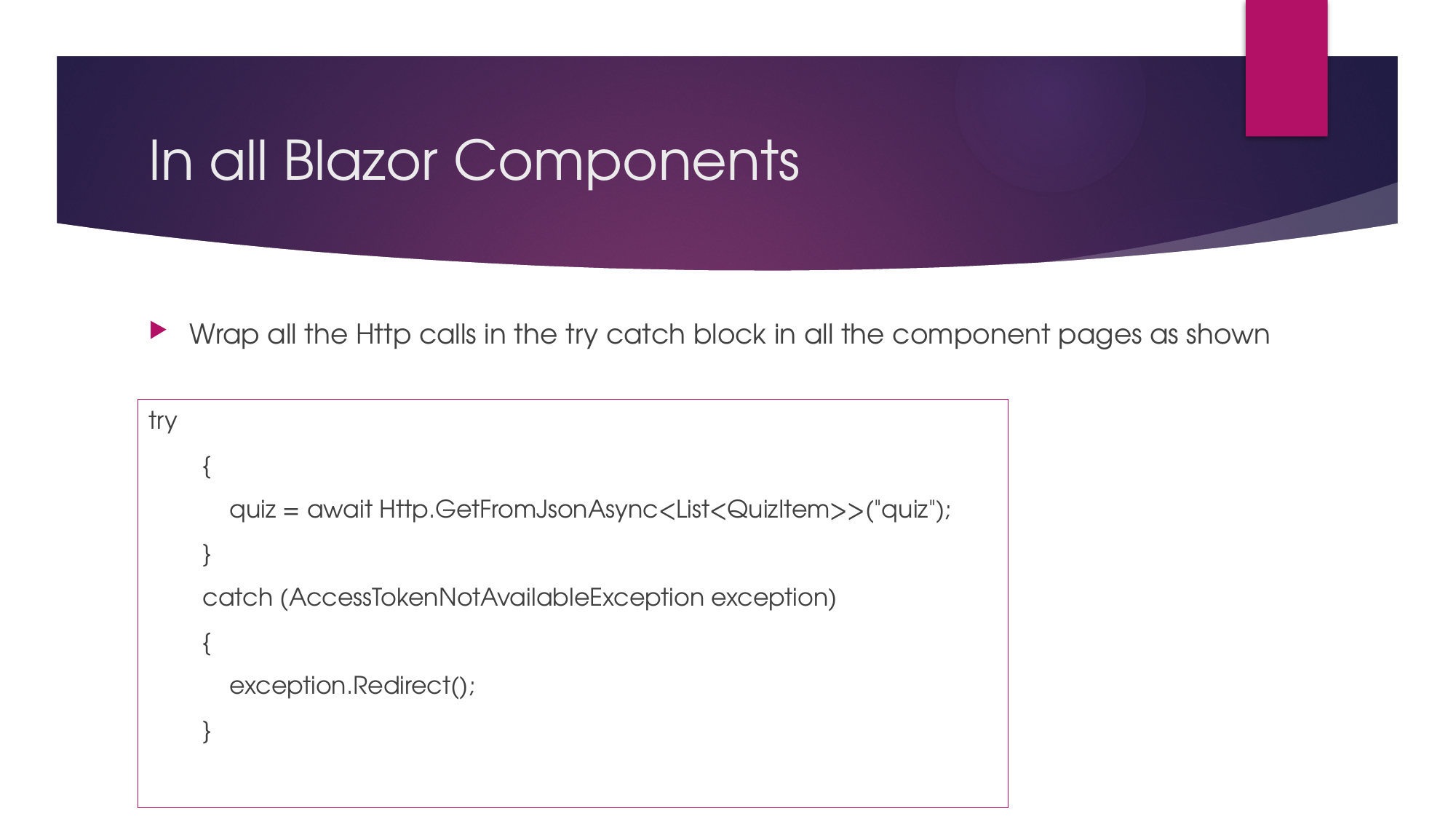

# In all Blazor Components
Wrap all the Http calls in the try catch block in all the component pages as shown
try
        {
            quiz = await Http.GetFromJsonAsync<List<QuizItem>>("quiz");
        }
        catch (AccessTokenNotAvailableException exception)
        {
            exception.Redirect();
        }